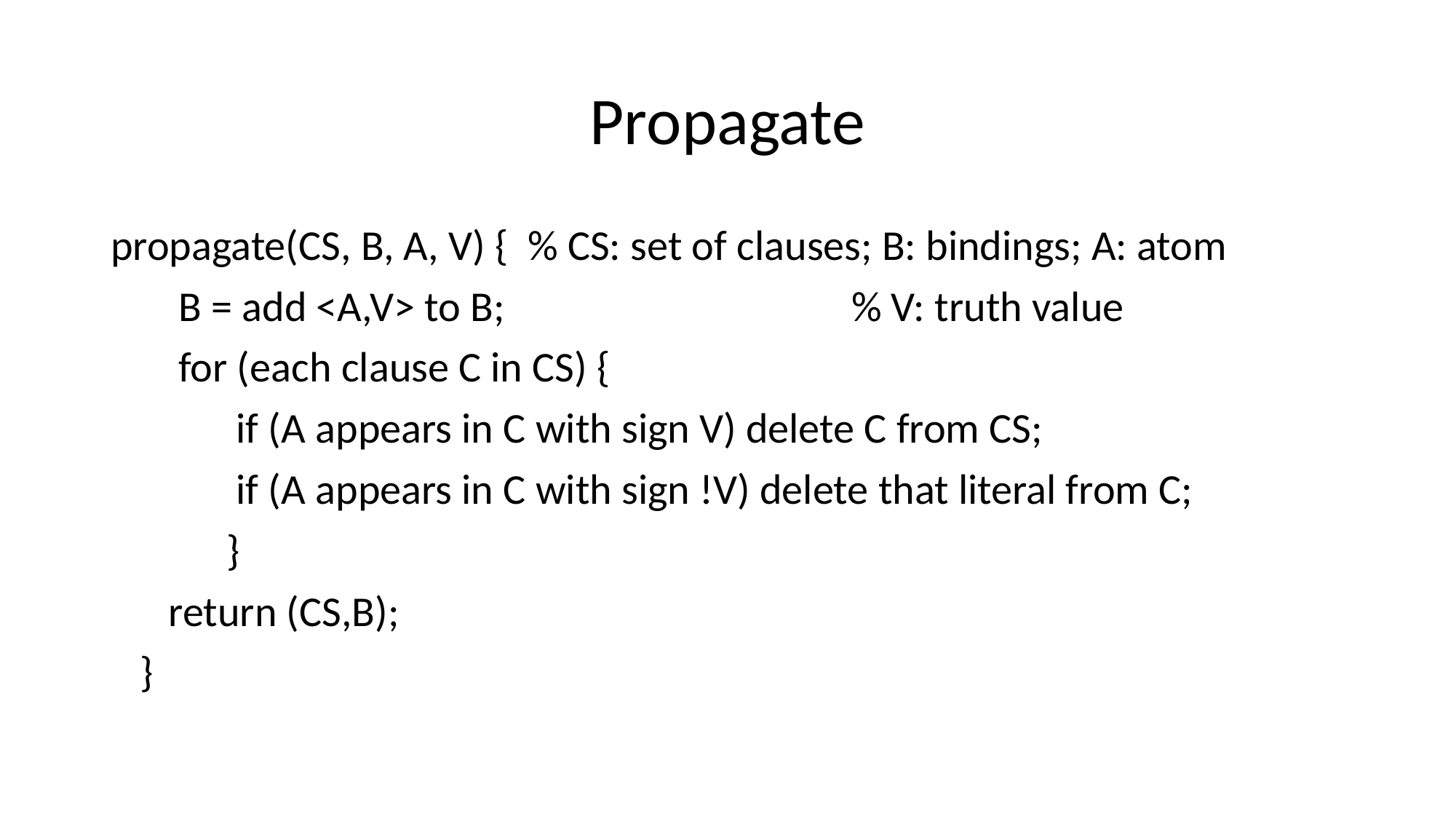

# Propagate
propagate(CS, B, A, V) {  % CS: set of clauses; B: bindings; A: atom
       B = add <A,V> to B;                                    % V: truth value
       for (each clause C in CS) {
             if (A appears in C with sign V) delete C from CS;
             if (A appears in C with sign !V) delete that literal from C;
            }
      return (CS,B);
   }